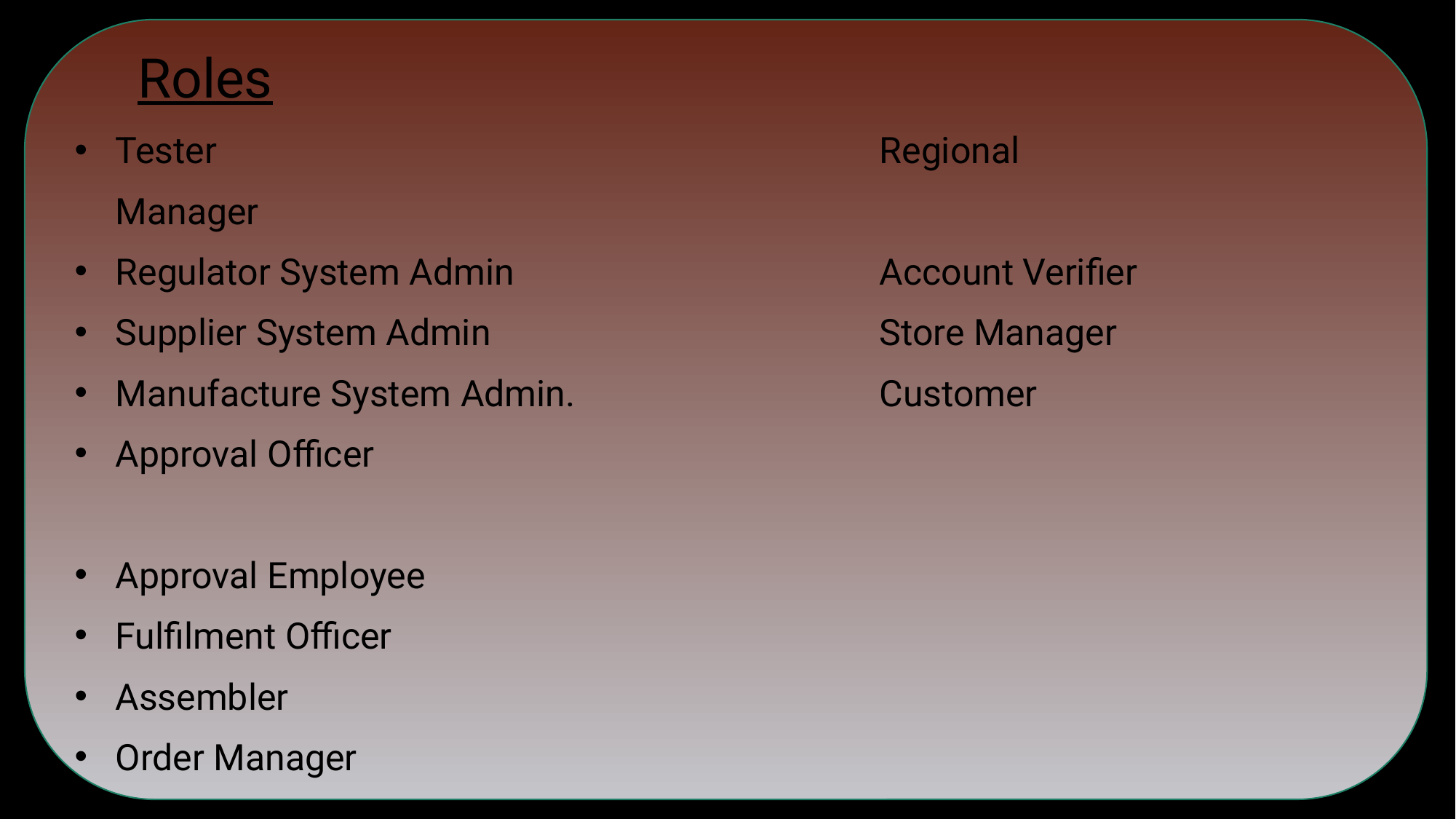

Roles
Tester                                              			Regional Manager
Regulator System Admin              			Account Verifier
Supplier System Admin                 			Store Manager
Manufacture System Admin.         			Customer
Approval Officer
Approval Employee
Fulfilment Officer
Assembler
Order Manager
Shipment Manager
Inventory Manager